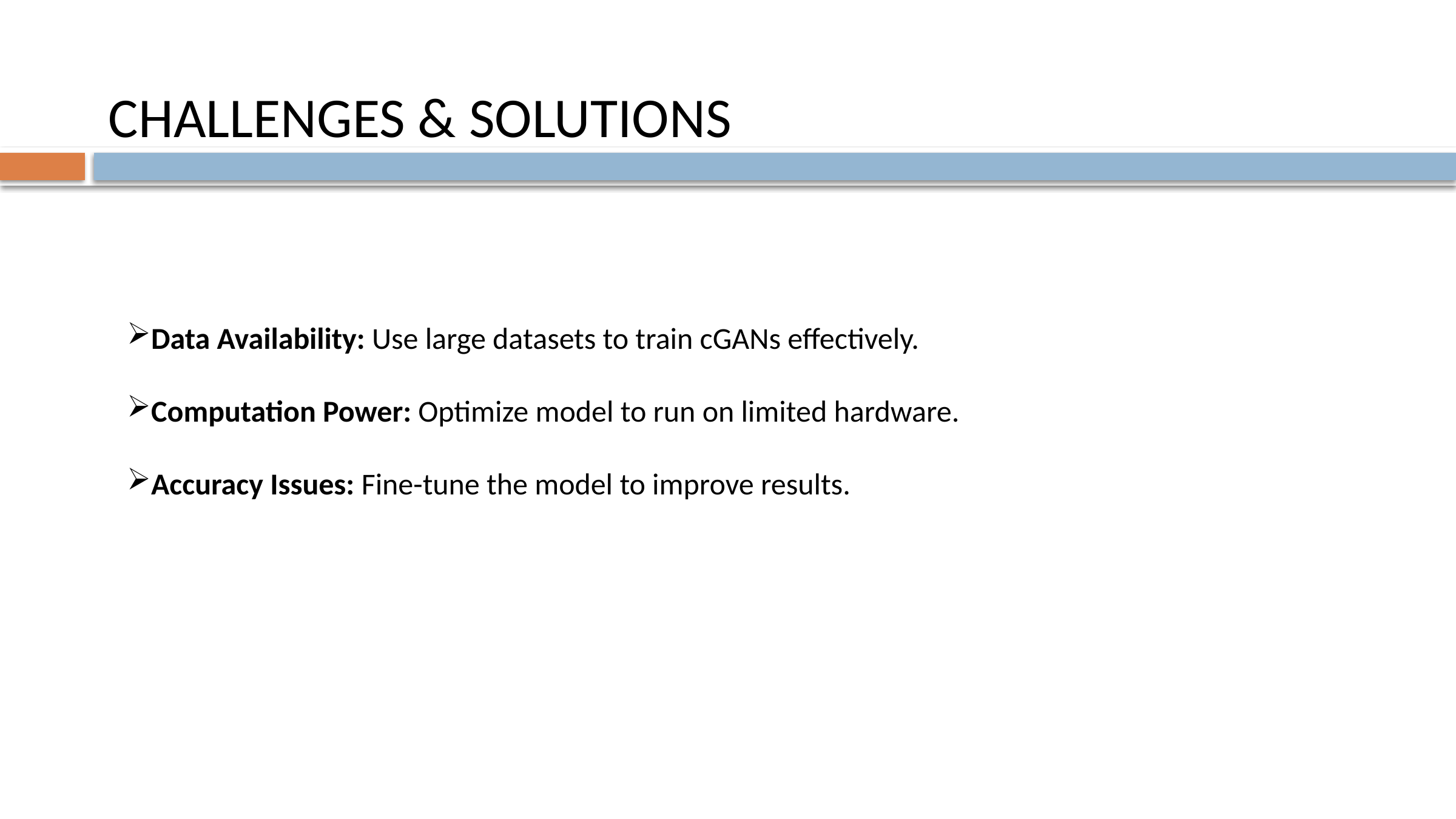

CHALLENGES & SOLUTIONS

Data Availability: Use large datasets to train cGANs effectively.

Computation Power: Optimize model to run on limited hardware.

Accuracy Issues: Fine-tune the model to improve results.